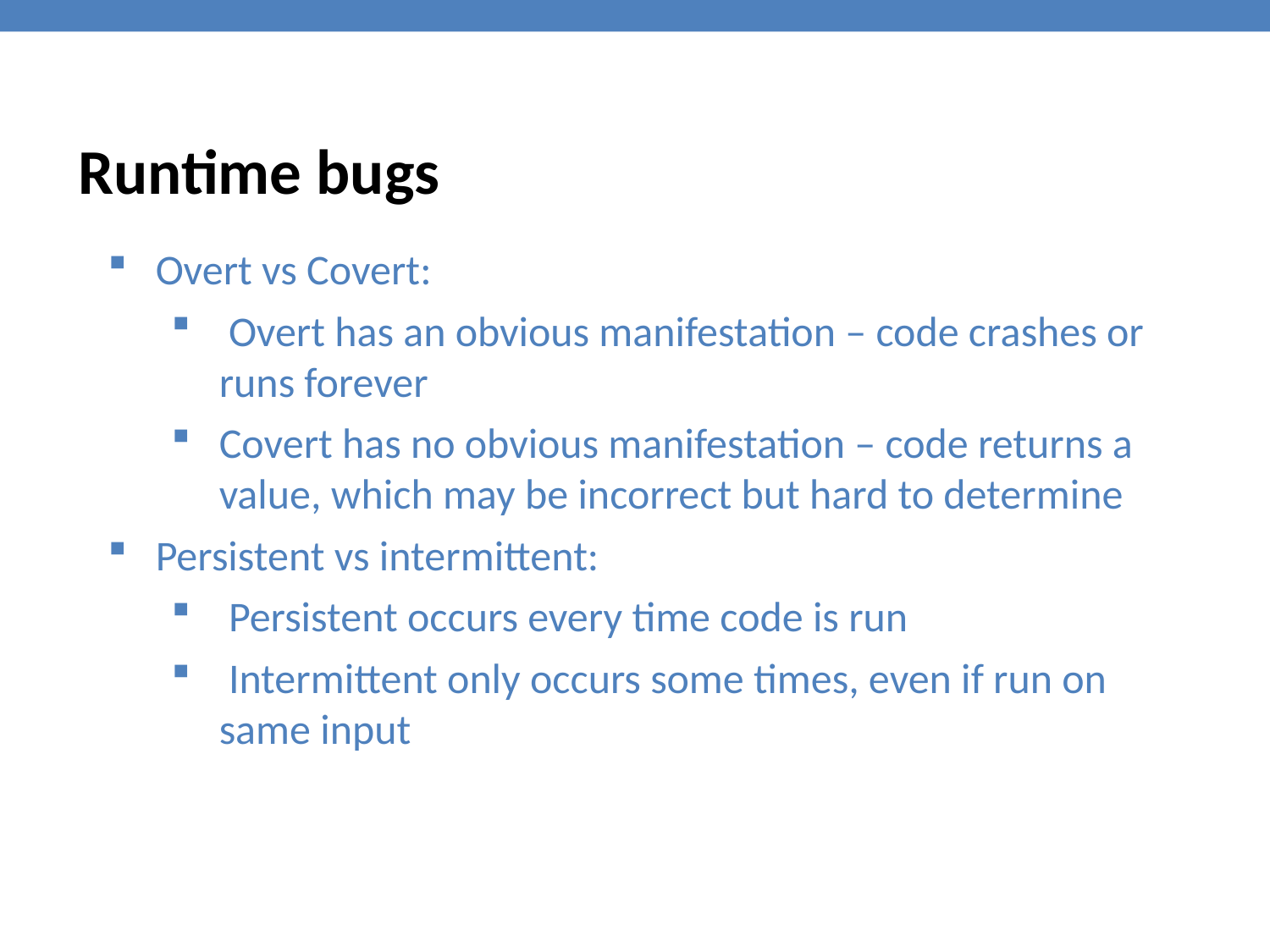

Runtime bugs
Overt vs Covert:
 Overt has an obvious manifestation – code crashes or runs forever
Covert has no obvious manifestation – code returns a value, which may be incorrect but hard to determine
Persistent vs intermittent:
 Persistent occurs every time code is run
 Intermittent only occurs some times, even if run on same input